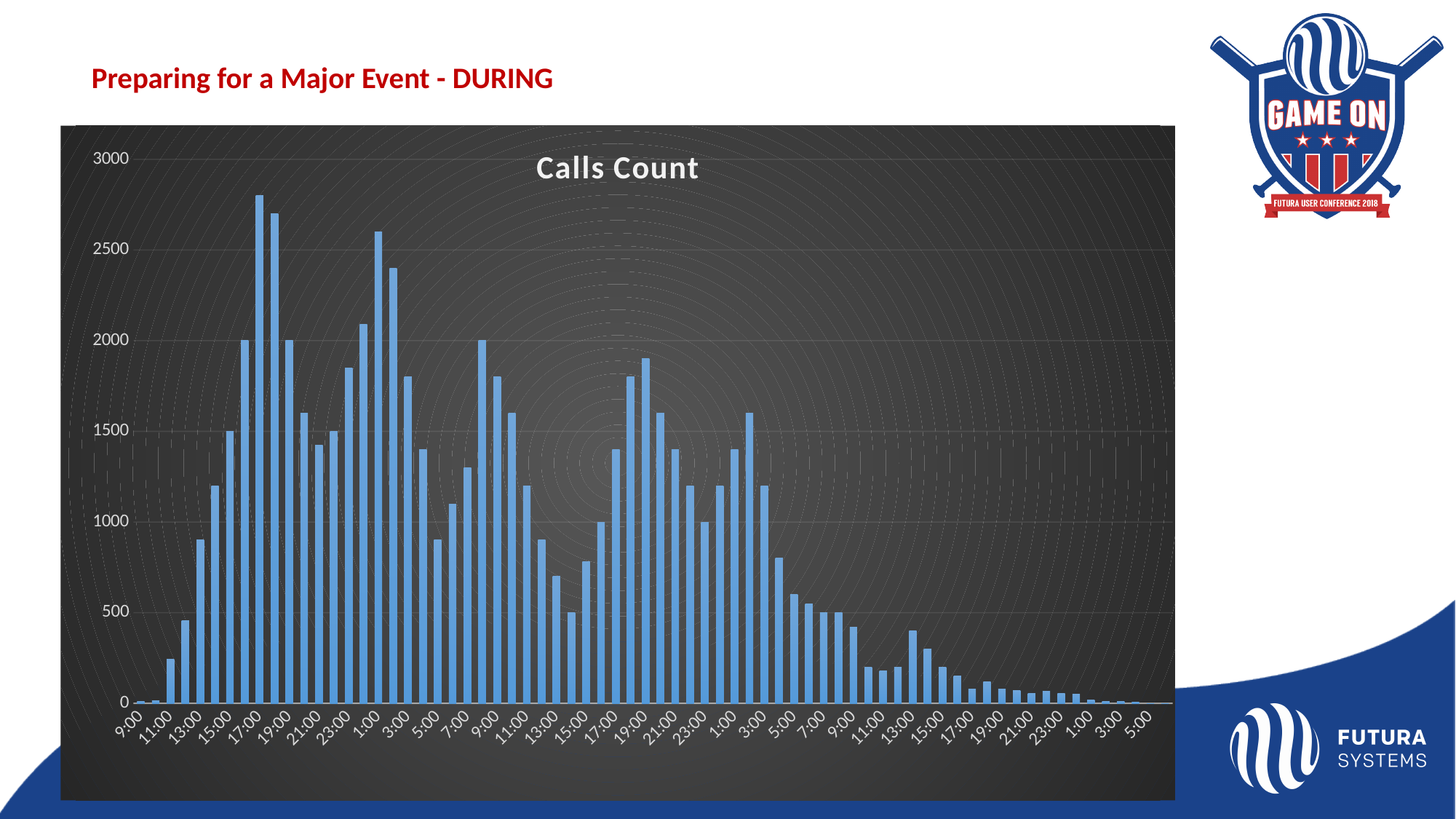

# Preparing for a Major Event - DURING

### Chart: Calls Count

| Category | Calls_Count |
|---|---|
| 0.375 | 10.0 |
| 0.41666666666666702 | 16.0 |
| 0.45833333333333298 | 245.0 |
| 0.5 | 456.0 |
| 0.54166666666666696 | 900.0 |
| 0.58333333333333304 | 1200.0 |
| 0.625 | 1500.0 |
| 0.66666666666666696 | 2000.0 |
| 0.70833333333333304 | 2800.0 |
| 0.75 | 2700.0 |
| 0.79166666666666696 | 2000.0 |
| 0.83333333333333304 | 1600.0 |
| 0.875 | 1425.0 |
| 0.91666666666666696 | 1500.0 |
| 0.95833333333333304 | 1850.0 |
| 1 | 2090.0 |
| 1.0416666666666701 | 2600.0 |
| 1.0833333333333299 | 2400.0 |
| 1.125 | 1800.0 |
| 1.1666666666666701 | 1400.0 |
| 1.2083333333333299 | 900.0 |
| 1.25 | 1100.0 |
| 1.2916666666666701 | 1300.0 |
| 1.3333333333333299 | 2000.0 |
| 1.375 | 1800.0 |
| 1.4166666666666701 | 1600.0 |
| 1.4583333333333299 | 1200.0 |
| 1.5 | 900.0 |
| 1.5416666666666701 | 700.0 |
| 1.5833333333333299 | 500.0 |
| 1.625 | 780.0 |
| 1.6666666666666701 | 1000.0 |
| 1.7083333333333299 | 1400.0 |
| 1.75 | 1800.0 |
| 1.7916666666666701 | 1900.0 |
| 1.8333333333333299 | 1600.0 |
| 1.875 | 1400.0 |
| 1.9166666666666701 | 1200.0 |
| 1.9583333333333299 | 1000.0 |
| 2 | 1200.0 |
| 2.0416666666666701 | 1400.0 |
| 2.0833333333333299 | 1600.0 |
| 2.125 | 1200.0 |
| 2.1666666666666701 | 800.0 |
| 2.2083333333333299 | 600.0 |
| 2.25 | 550.0 |
| 2.2916666666666701 | 500.0 |
| 2.3333333333333299 | 500.0 |
| 2.375 | 420.0 |
| 2.4166666666666701 | 200.0 |
| 2.4583333333333299 | 180.0 |
| 2.5 | 200.0 |
| 2.5416666666666701 | 400.0 |
| 2.5833333333333299 | 300.0 |
| 2.625 | 200.0 |
| 2.6666666666666701 | 150.0 |
| 2.7083333333333299 | 80.0 |
| 2.75 | 120.0 |
| 2.7916666666666701 | 80.0 |
| 2.8333333333333299 | 70.0 |
| 2.875 | 55.0 |
| 2.9166666666666701 | 65.0 |
| 2.9583333333333299 | 55.0 |
| 3 | 50.0 |
| 3.0416666666666701 | 20.0 |
| 3.0833333333333299 | 10.0 |
| 3.125 | 10.0 |
| 3.1666666666666701 | 6.0 |
| 3.2083333333333299 | 0.0 |
| 3.25 | 0.0 |